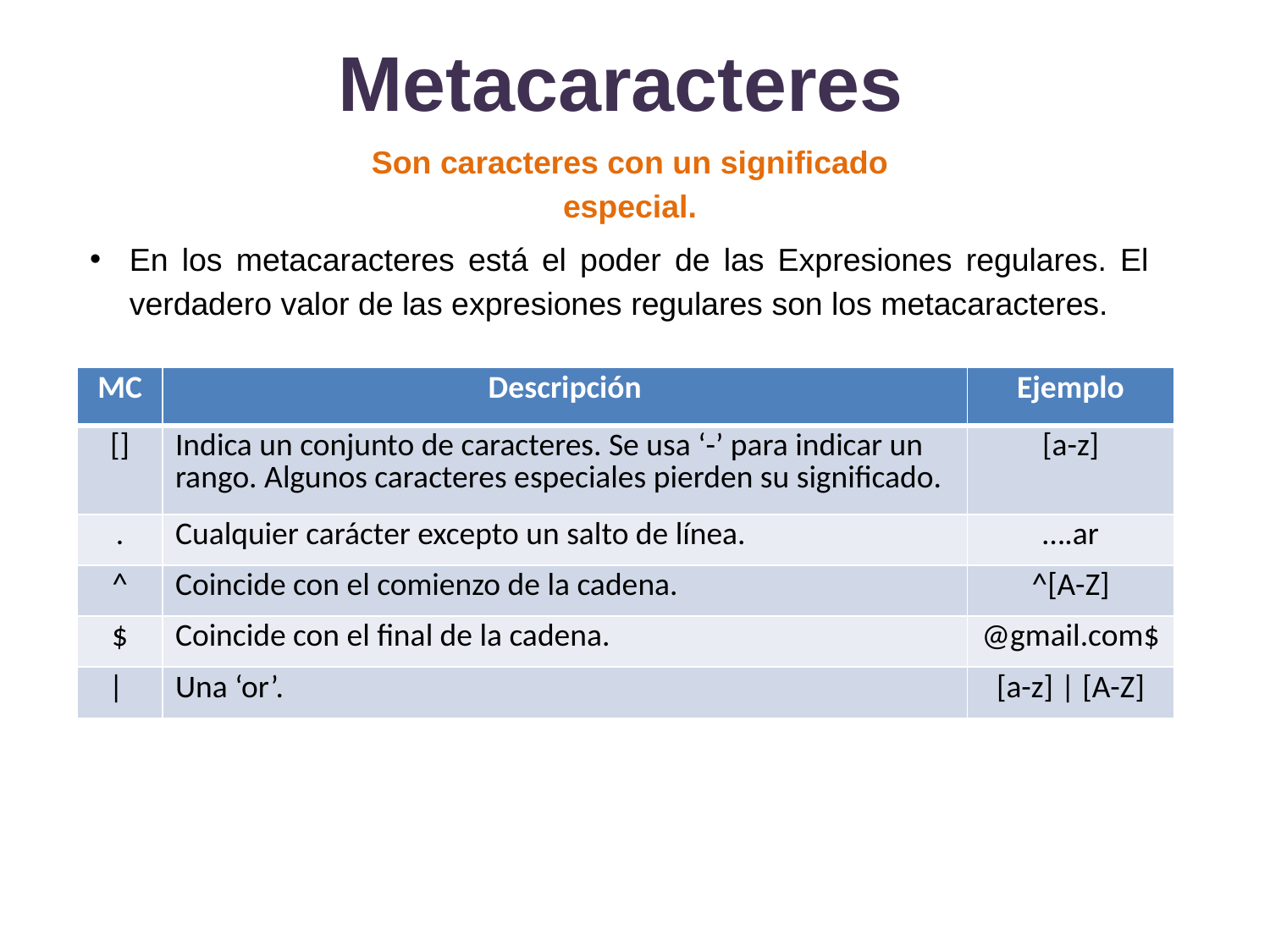

# Metacaracteres
Son caracteres con un significado especial.
En los metacaracteres está el poder de las Expresiones regulares. El verdadero valor de las expresiones regulares son los metacaracteres.
| MC | Descripción | Ejemplo |
| --- | --- | --- |
| [] | Indica un conjunto de caracteres. Se usa ‘-’ para indicar un rango. Algunos caracteres especiales pierden su significado. | [a-z] |
| . | Cualquier carácter excepto un salto de línea. | ….ar |
| ^ | Coincide con el comienzo de la cadena. | ^[A-Z] |
| $ | Coincide con el final de la cadena. | @gmail.com$ |
| | | Una ‘or’. | [a-z] | [A-Z] |